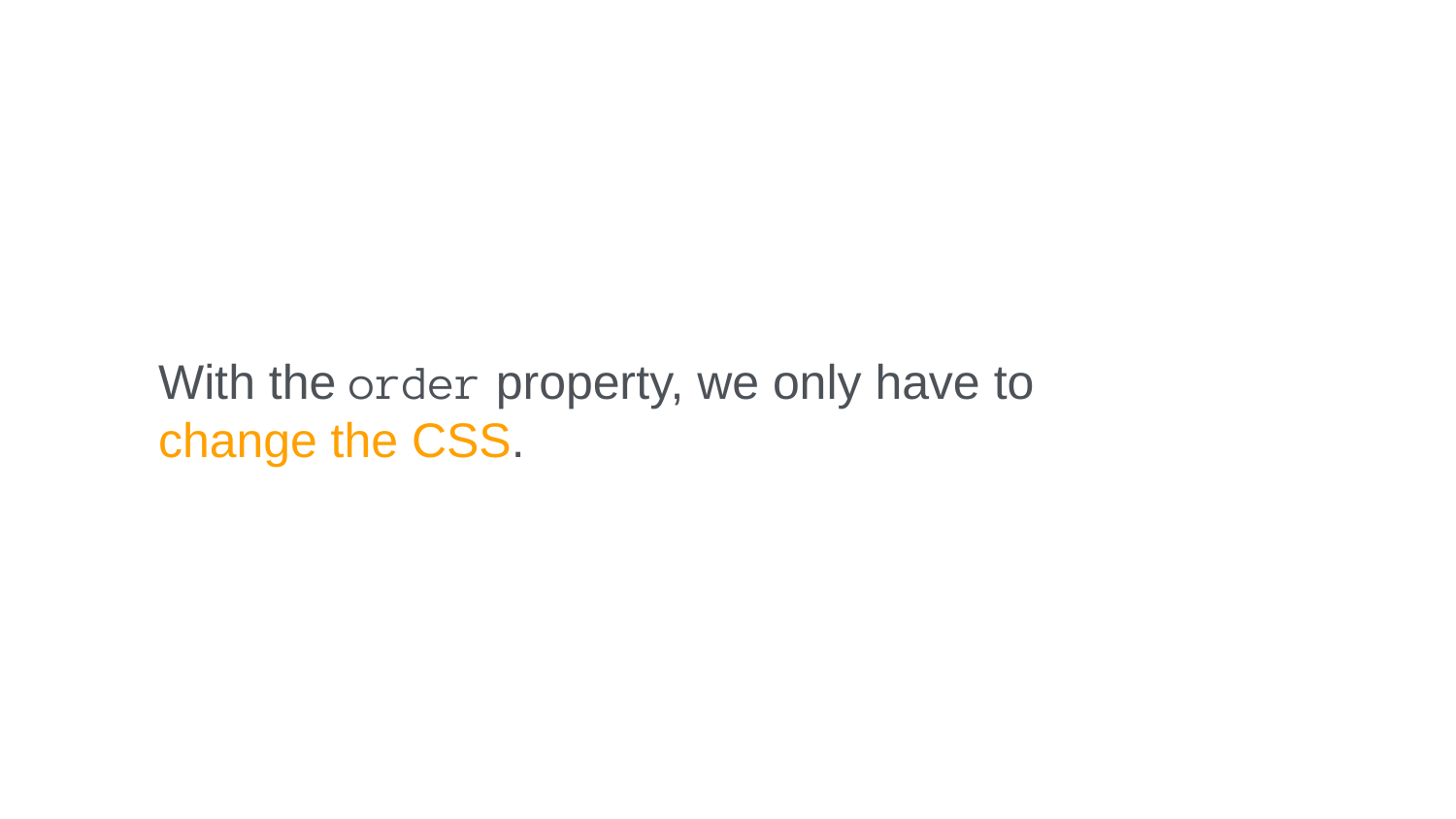

With the order property, we only have to
change the CSS.